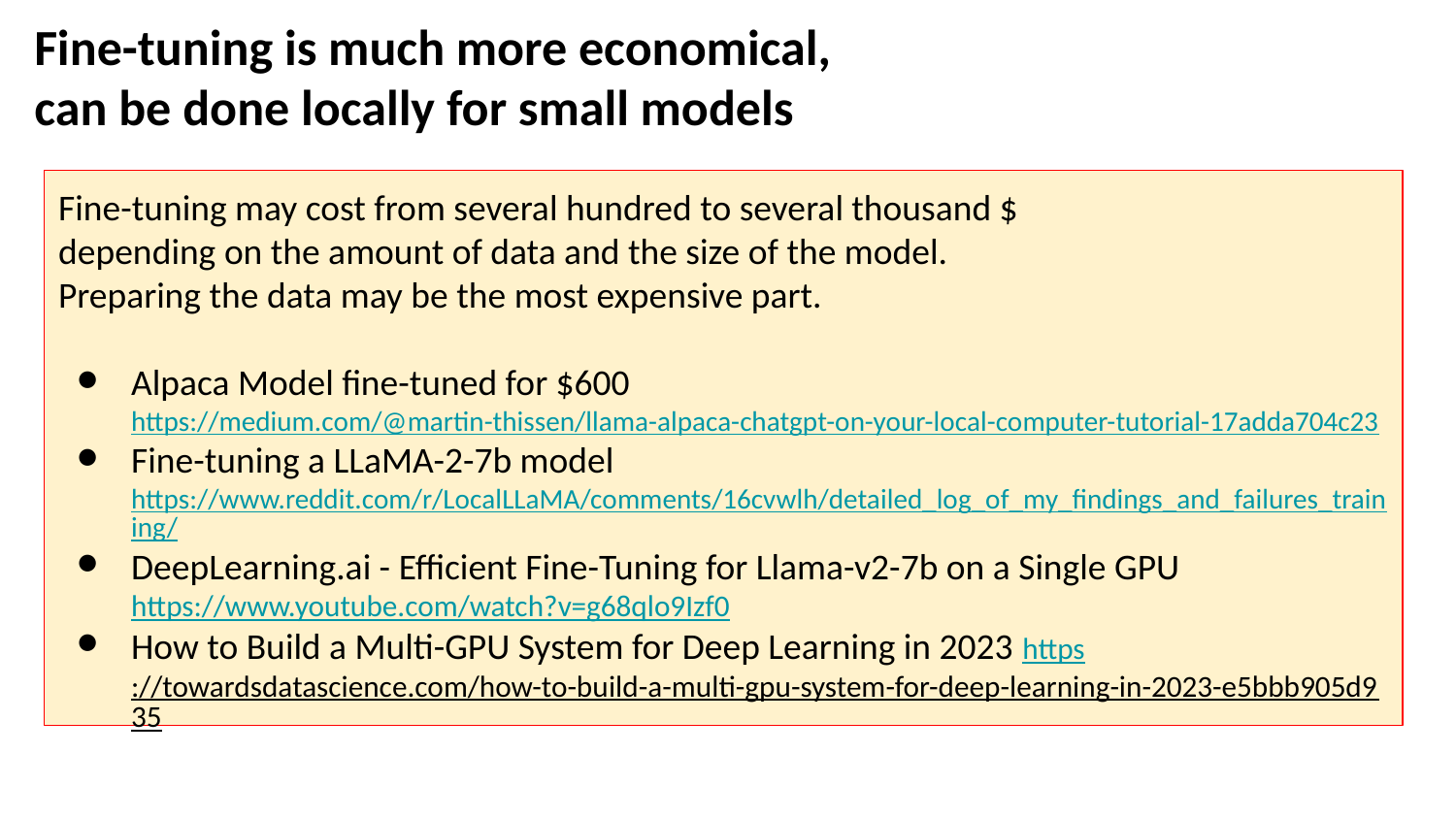

Fine-tuning is much more economical,
can be done locally for small models
Fine-tuning may cost from several hundred to several thousand $
depending on the amount of data and the size of the model.
Preparing the data may be the most expensive part.

Alpaca Model fine-tuned for $600 https://medium.com/@martin-thissen/llama-alpaca-chatgpt-on-your-local-computer-tutorial-17adda704c23
Fine-tuning a LLaMA-2-7b model https://www.reddit.com/r/LocalLLaMA/comments/16cvwlh/detailed_log_of_my_findings_and_failures_training/
DeepLearning.ai - Efficient Fine-Tuning for Llama-v2-7b on a Single GPU https://www.youtube.com/watch?v=g68qlo9Izf0
How to Build a Multi-GPU System for Deep Learning in 2023 https://towardsdatascience.com/how-to-build-a-multi-gpu-system-for-deep-learning-in-2023-e5bbb905d935